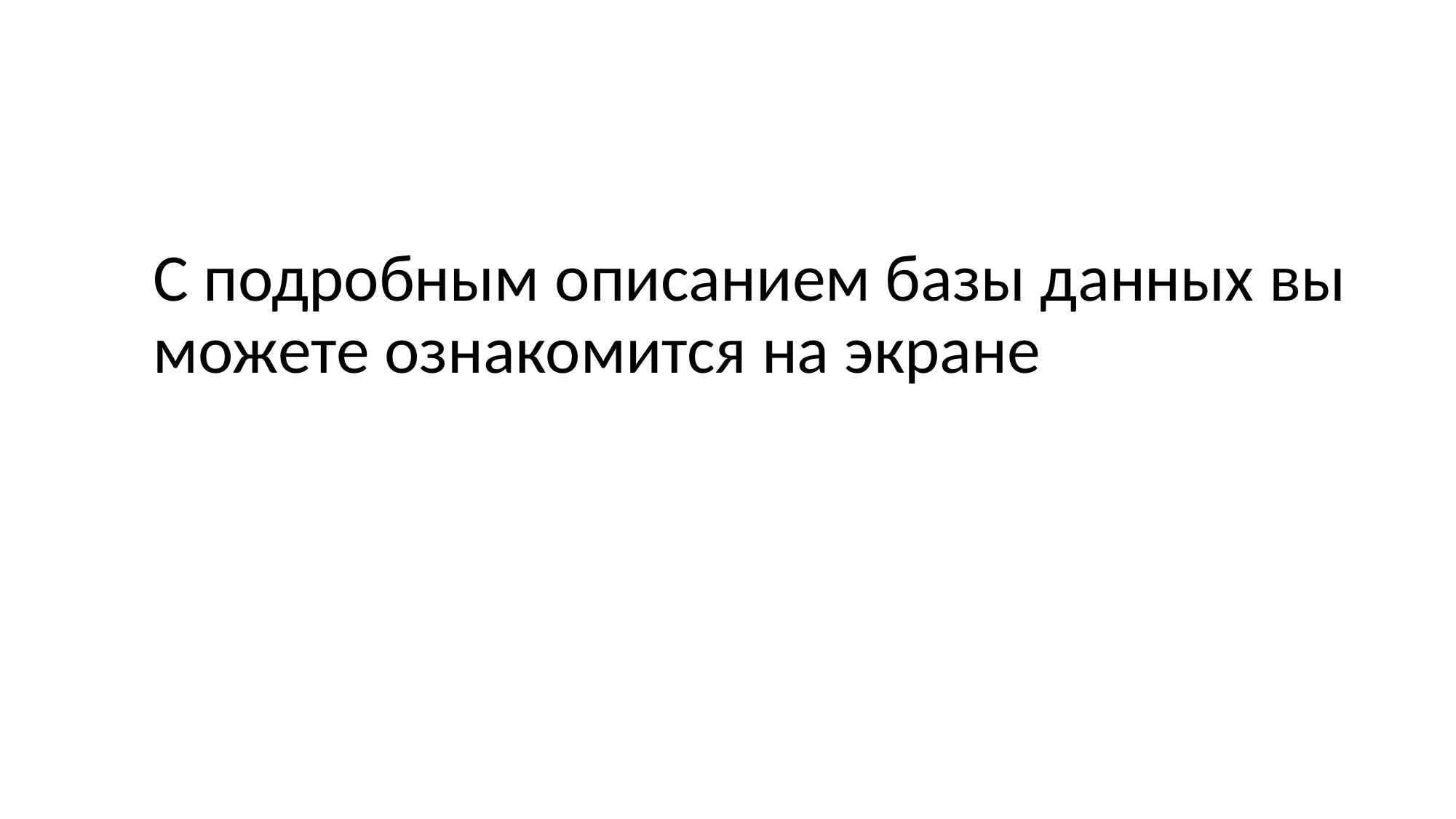

# С подробным описанием базы данных вы можете ознакомится на экране